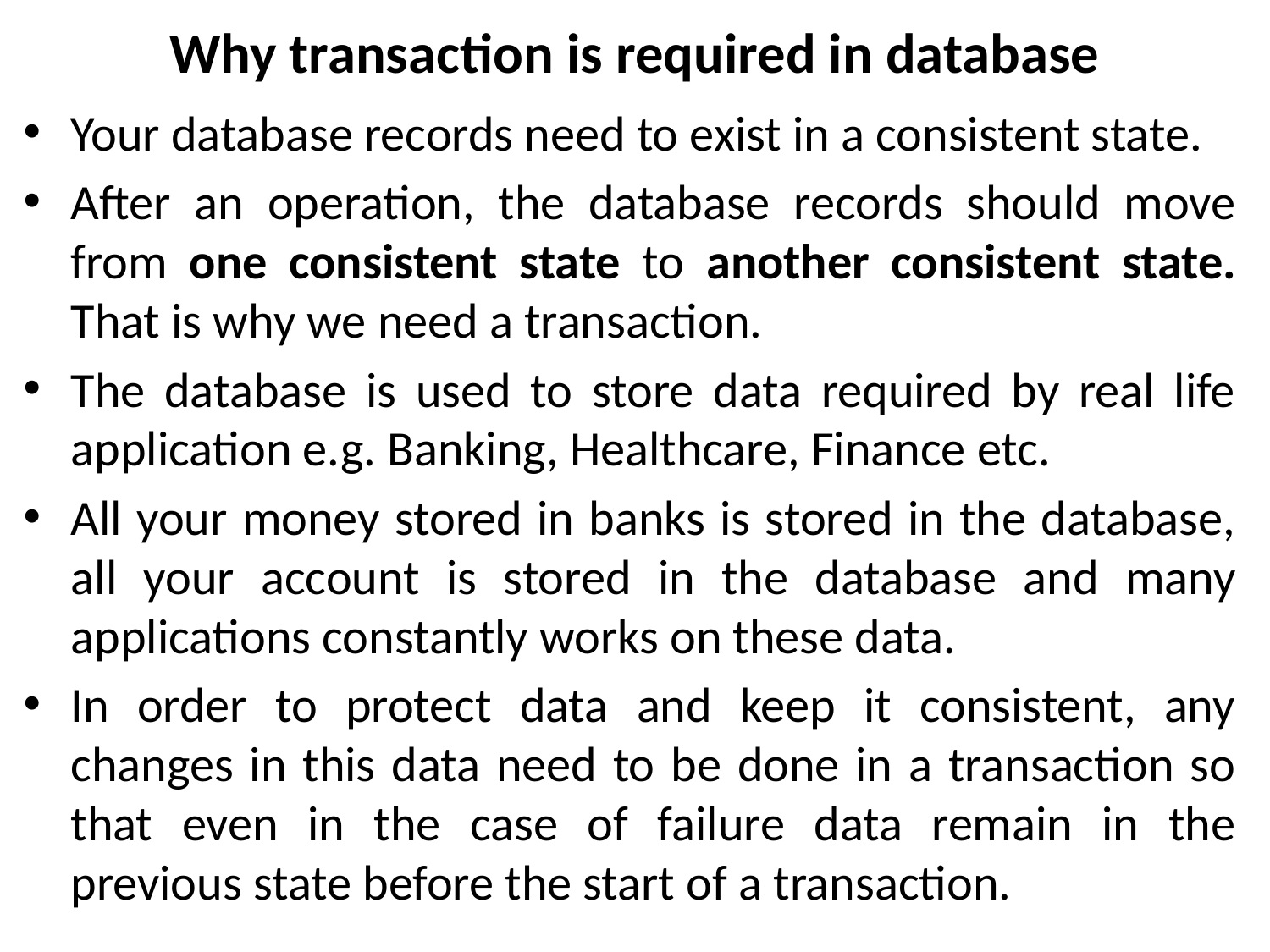

# Why transaction is required in database
Your database records need to exist in a consistent state.
After an operation, the database records should move from one consistent state to another consistent state. That is why we need a transaction.
The database is used to store data required by real life application e.g. Banking, Healthcare, Finance etc.
All your money stored in banks is stored in the database, all your account is stored in the database and many applications constantly works on these data.
In order to protect data and keep it consistent, any changes in this data need to be done in a transaction so that even in the case of failure data remain in the previous state before the start of a transaction.